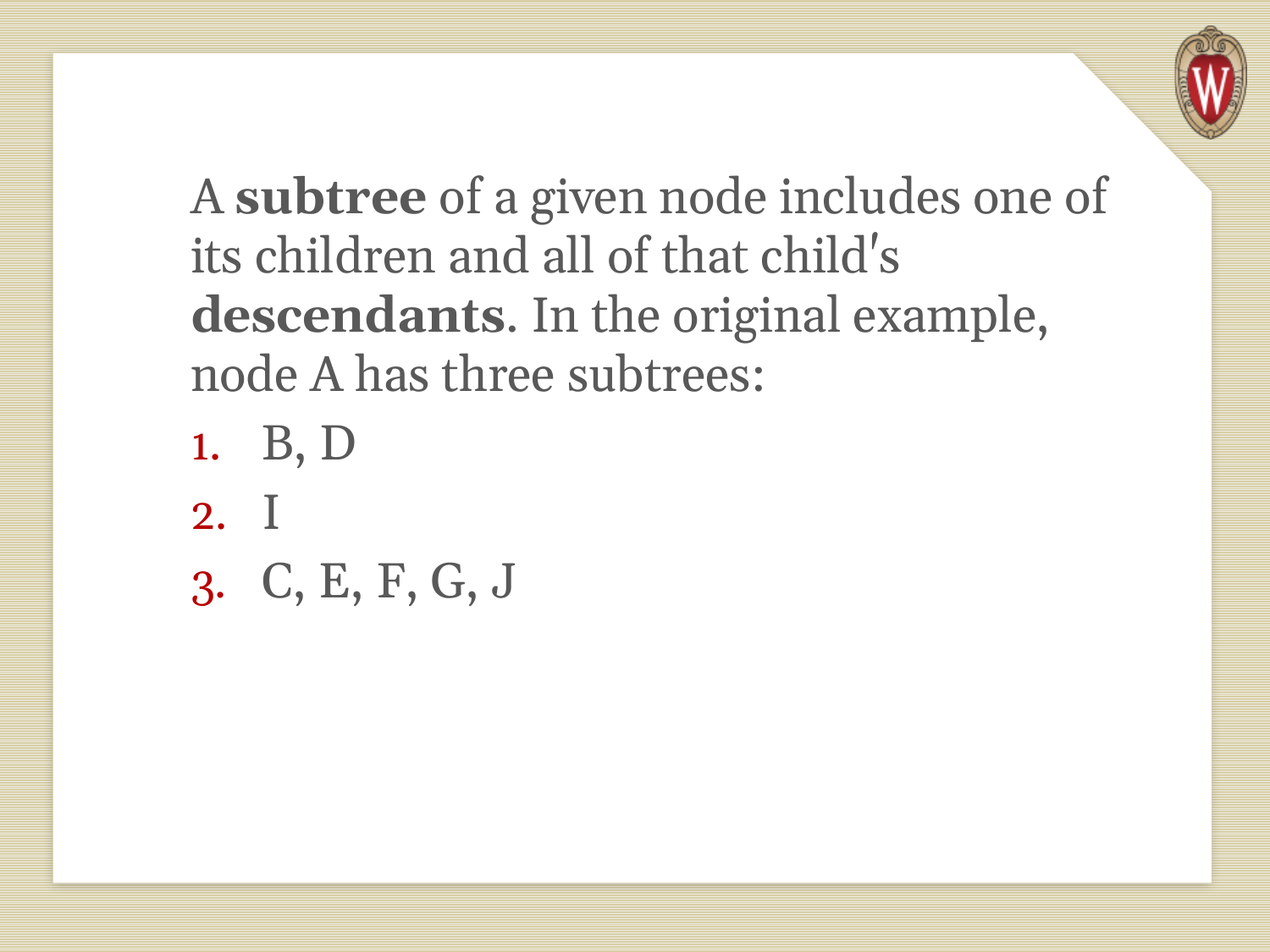

A subtree of a given node includes one of its children and all of that child's descendants. In the original example, node A has three subtrees:
B, D
I
C, E, F, G, J